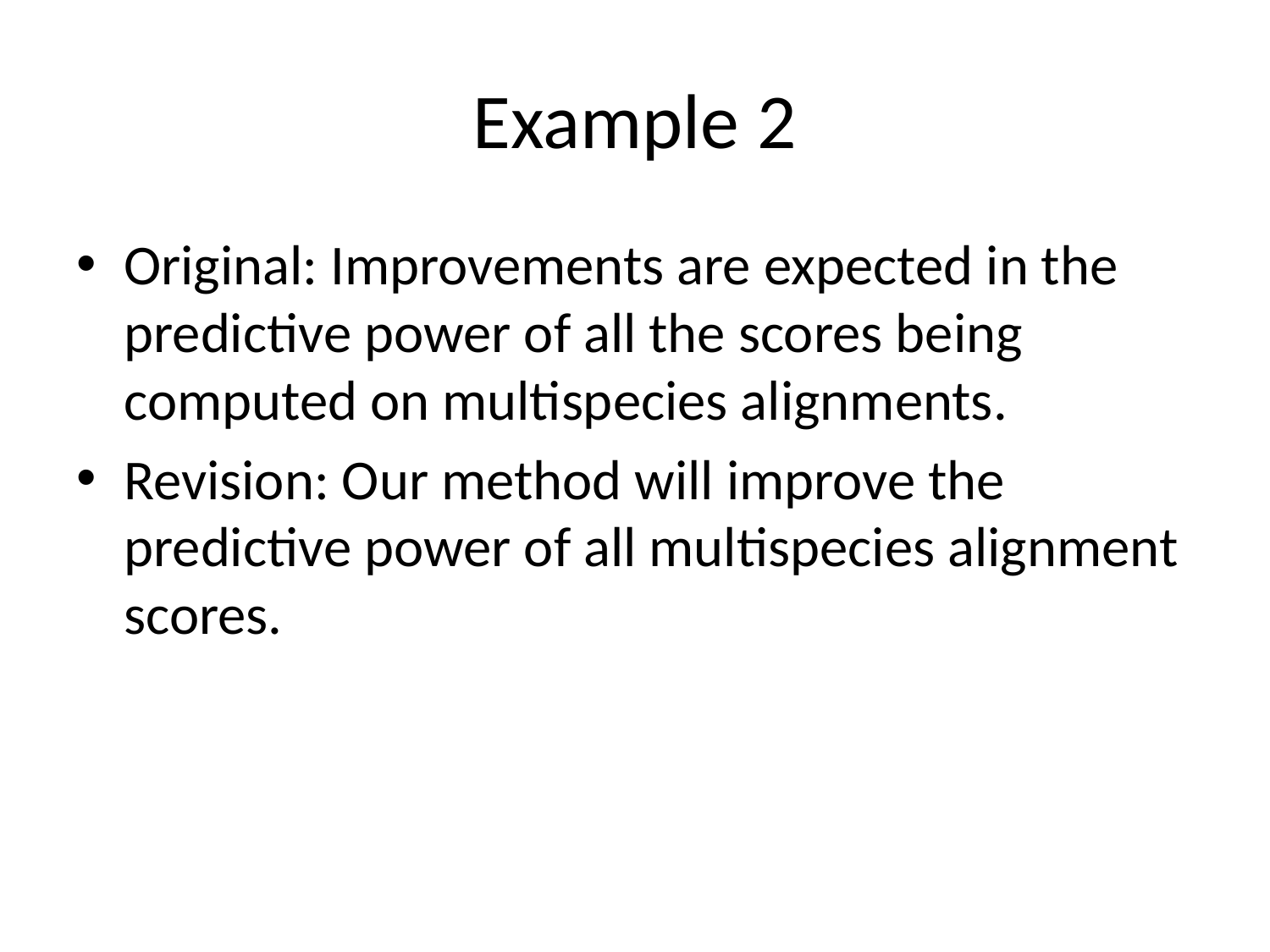

# Example 2
Original: Improvements are expected in the predictive power of all the scores being computed on multispecies alignments.
Revision: Our method will improve the predictive power of all multispecies alignment scores.